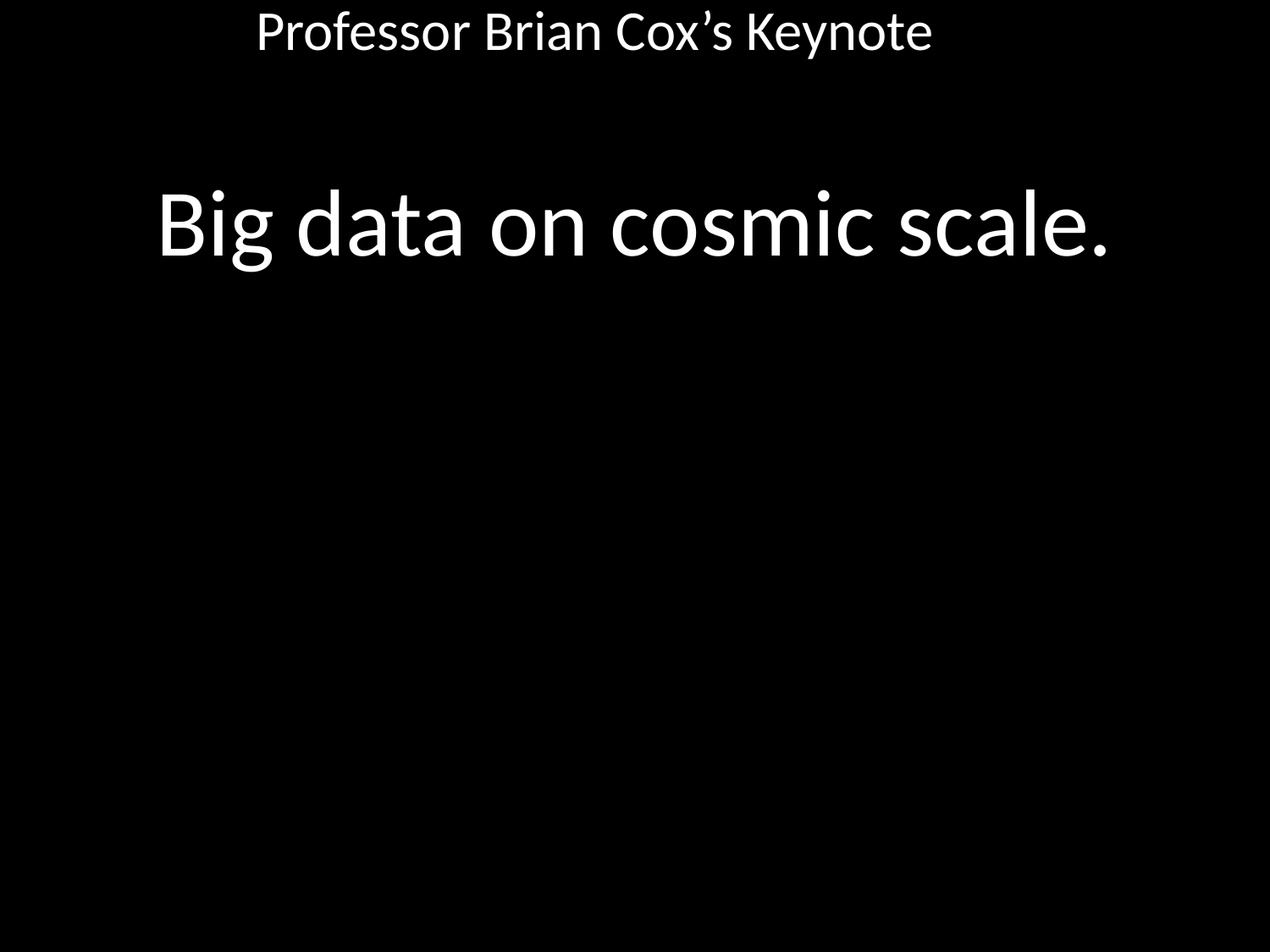

# Professor Brian Cox’s Keynote
Big data on cosmic scale.